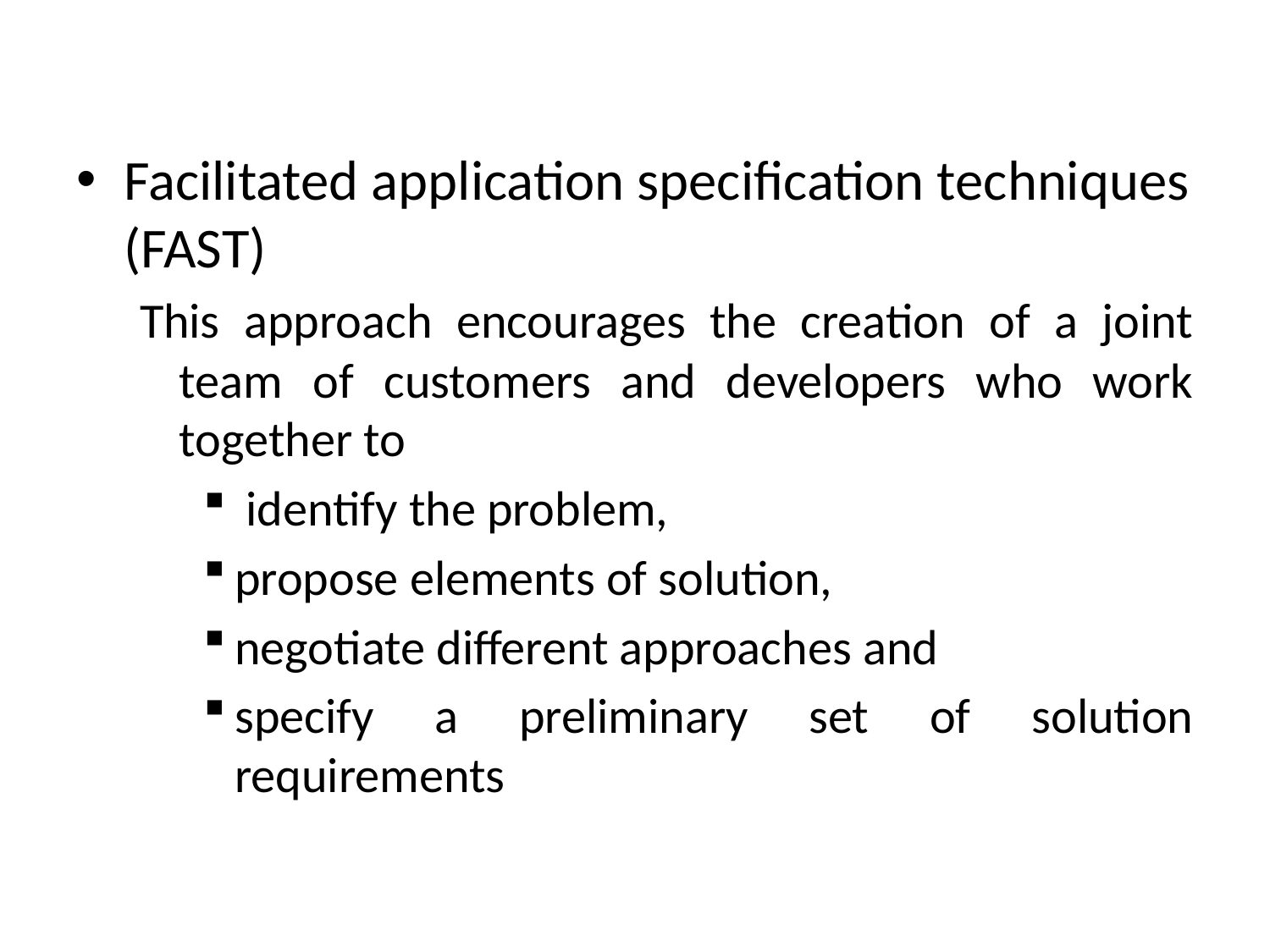

Facilitated application specification techniques (FAST)
This approach encourages the creation of a joint team of customers and developers who work together to
 identify the problem,
propose elements of solution,
negotiate different approaches and
specify a preliminary set of solution requirements